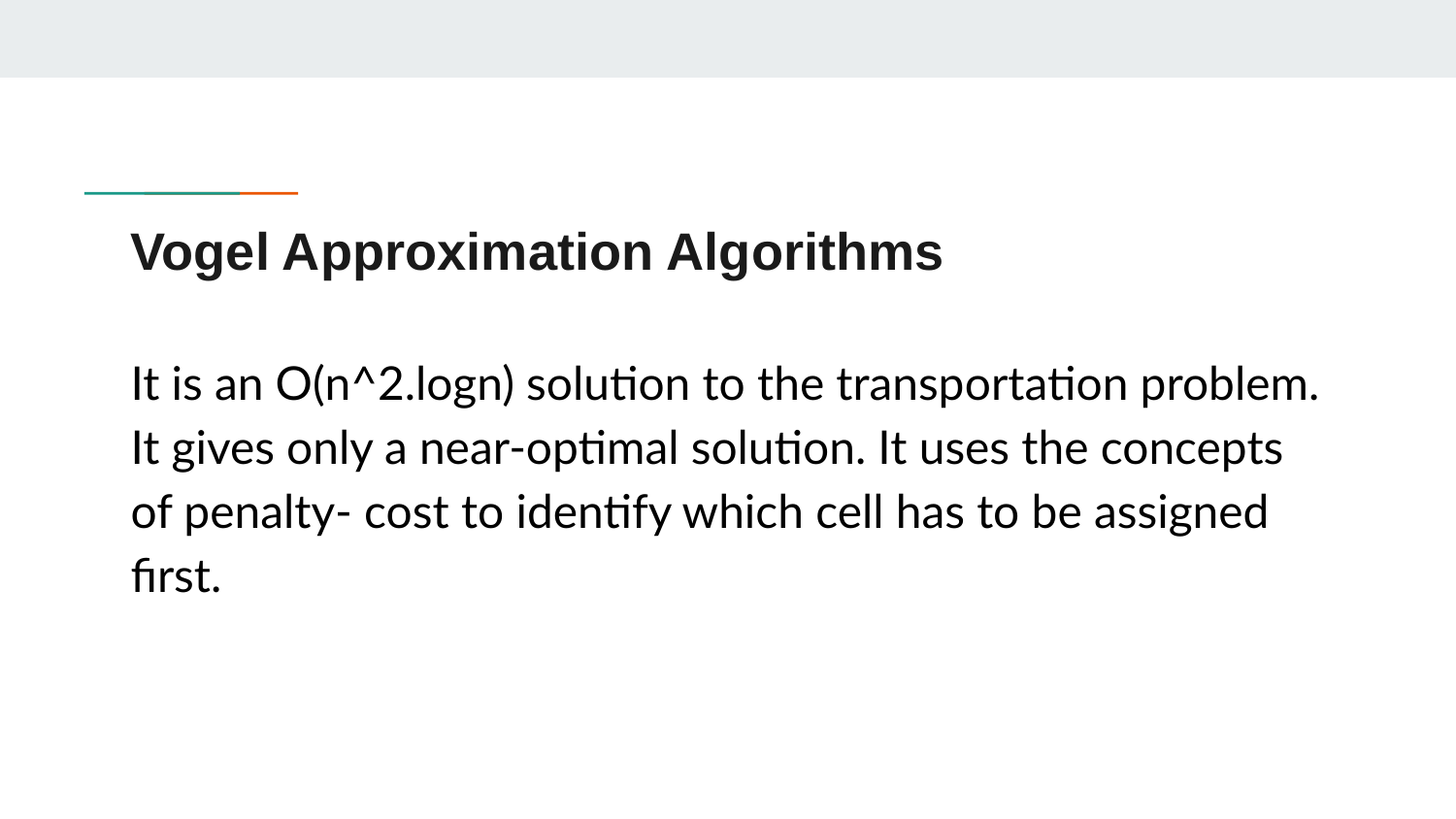

# Vogel Approximation Algorithms
It is an O(n^2.logn) solution to the transportation problem. It gives only a near-optimal solution. It uses the concepts of penalty- cost to identify which cell has to be assigned first.